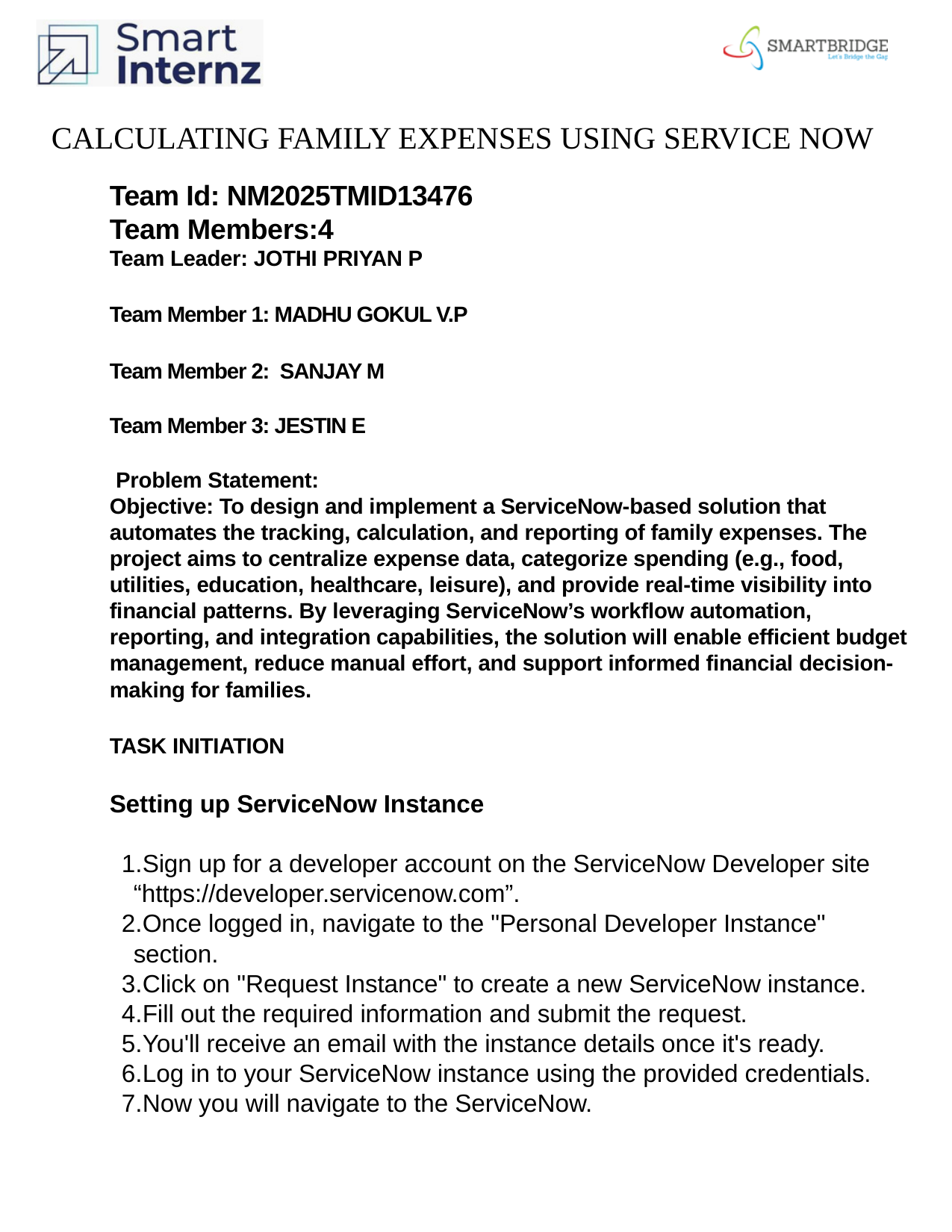

CALCULATING FAMILY EXPENSES USING SERVICE NOW
Team Id: NM2025TMID13476
Team Members:4
Team Leader: JOTHI PRIYAN P

Team Member 1: MADHU GOKUL V.P

Team Member 2:  SANJAY M
Team Member 3: JESTIN E
 Problem Statement:
Objective: To design and implement a ServiceNow-based solution that automates the tracking, calculation, and reporting of family expenses. The project aims to centralize expense data, categorize spending (e.g., food, utilities, education, healthcare, leisure), and provide real-time visibility into financial patterns. By leveraging ServiceNow’s workflow automation, reporting, and integration capabilities, the solution will enable efficient budget management, reduce manual effort, and support informed financial decision-making for families.

TASK INITIATION

Setting up ServiceNow Instance

Sign up for a developer account on the ServiceNow Developer site “https://developer.servicenow.com”.
Once logged in, navigate to the "Personal Developer Instance" section.
Click on "Request Instance" to create a new ServiceNow instance.
Fill out the required information and submit the request.
You'll receive an email with the instance details once it's ready.
Log in to your ServiceNow instance using the provided credentials.
Now you will navigate to the ServiceNow.